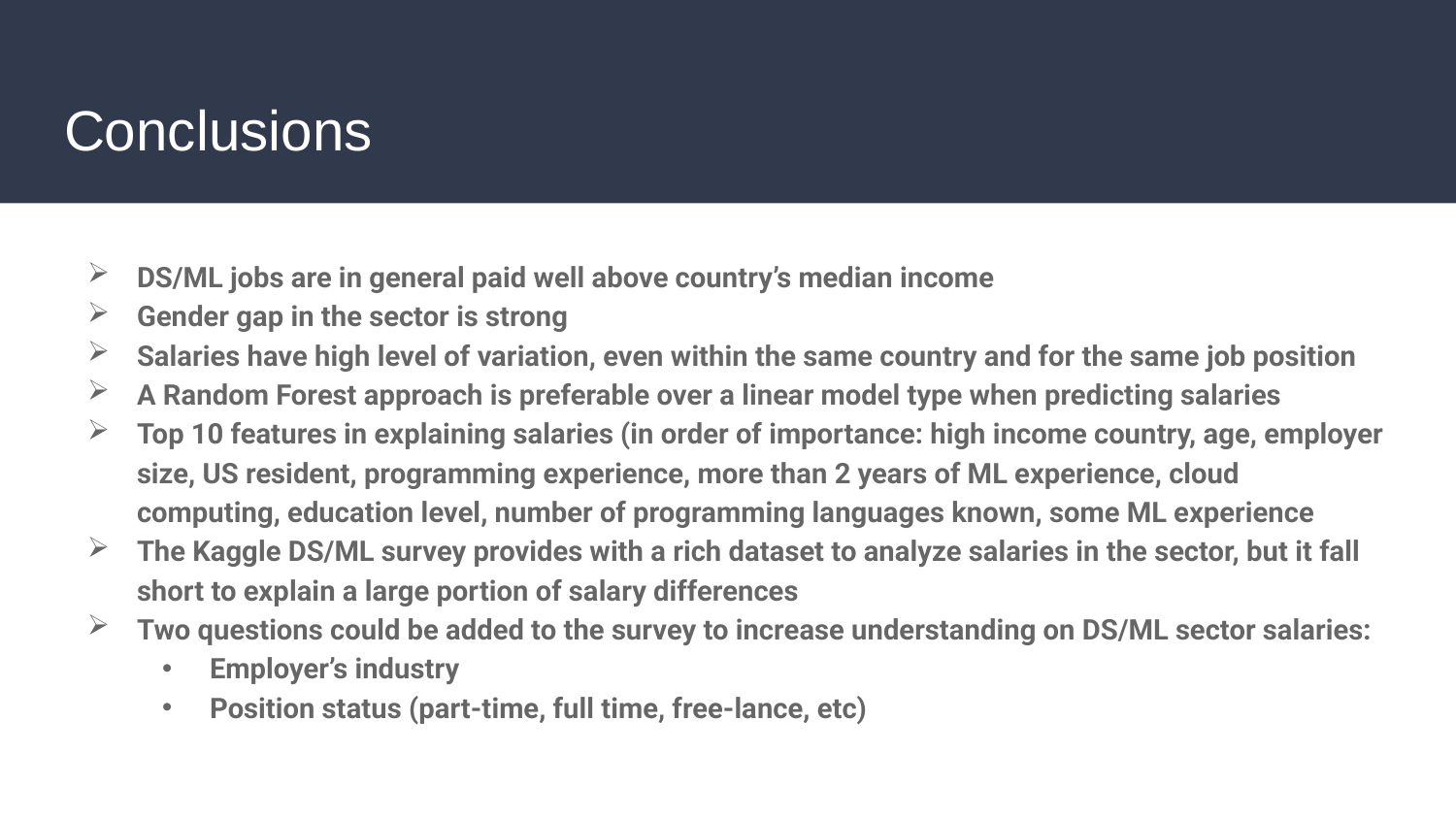

# Conclusions
DS/ML jobs are in general paid well above country’s median income
Gender gap in the sector is strong
Salaries have high level of variation, even within the same country and for the same job position
A Random Forest approach is preferable over a linear model type when predicting salaries
Top 10 features in explaining salaries (in order of importance: high income country, age, employer size, US resident, programming experience, more than 2 years of ML experience, cloud computing, education level, number of programming languages known, some ML experience
The Kaggle DS/ML survey provides with a rich dataset to analyze salaries in the sector, but it fall short to explain a large portion of salary differences
Two questions could be added to the survey to increase understanding on DS/ML sector salaries:
Employer’s industry
Position status (part-time, full time, free-lance, etc)